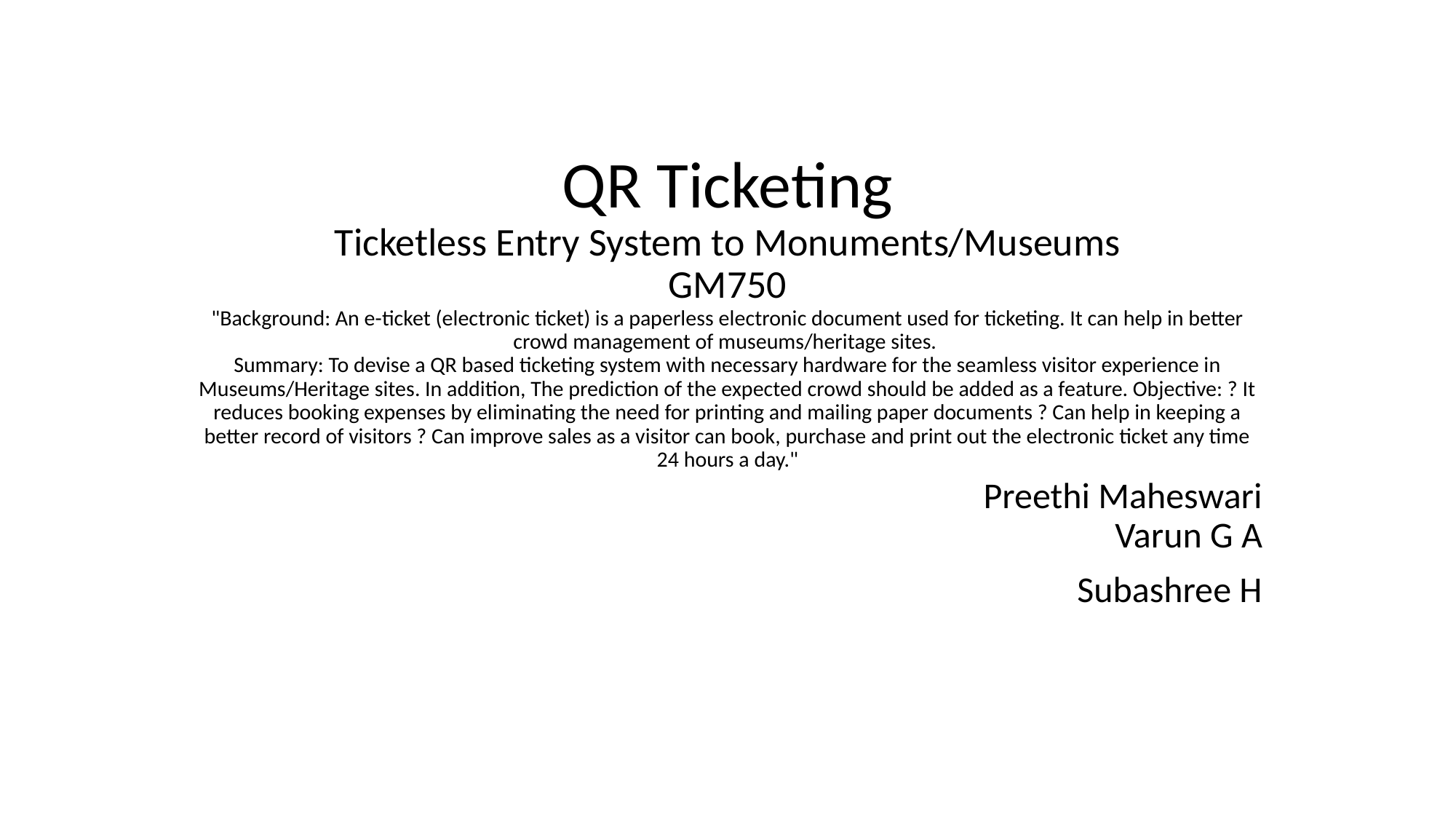

# QR Ticketing Ticketless Entry System to Monuments/Museums GM750 "Background: An e-ticket (electronic ticket) is a paperless electronic document used for ticketing. It can help in better crowd management of museums/heritage sites. Summary: To devise a QR based ticketing system with necessary hardware for the seamless visitor experience in Museums/Heritage sites. In addition, The prediction of the expected crowd should be added as a feature. Objective: ? It reduces booking expenses by eliminating the need for printing and mailing paper documents ? Can help in keeping a better record of visitors ? Can improve sales as a visitor can book, purchase and print out the electronic ticket any time 24 hours a day."
Preethi Maheswari
Varun G A
Subashree H